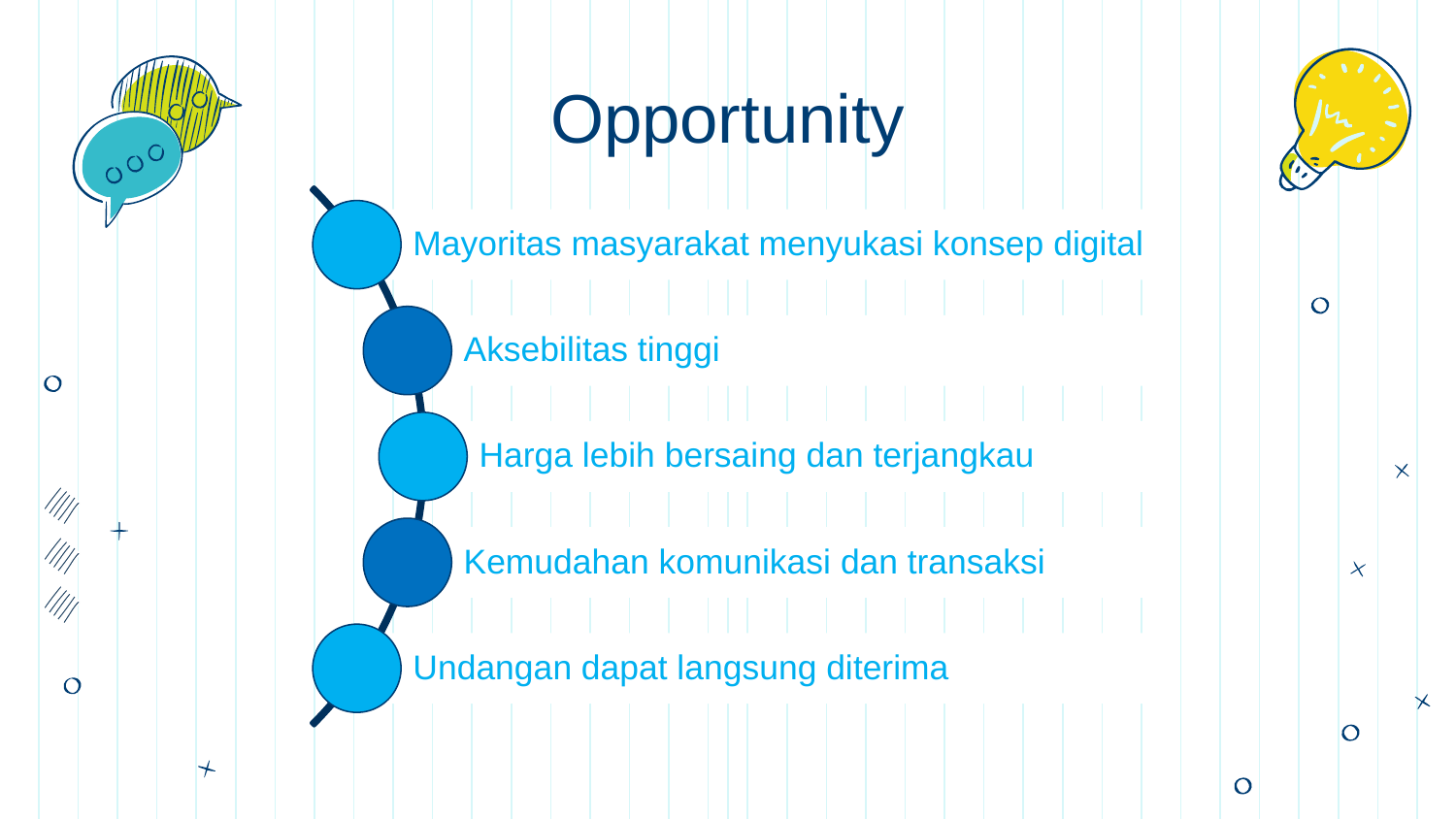

# Opportunity
Mayoritas masyarakat menyukasi konsep digital
Aksebilitas tinggi
Harga lebih bersaing dan terjangkau
Kemudahan komunikasi dan transaksi
Undangan dapat langsung diterima